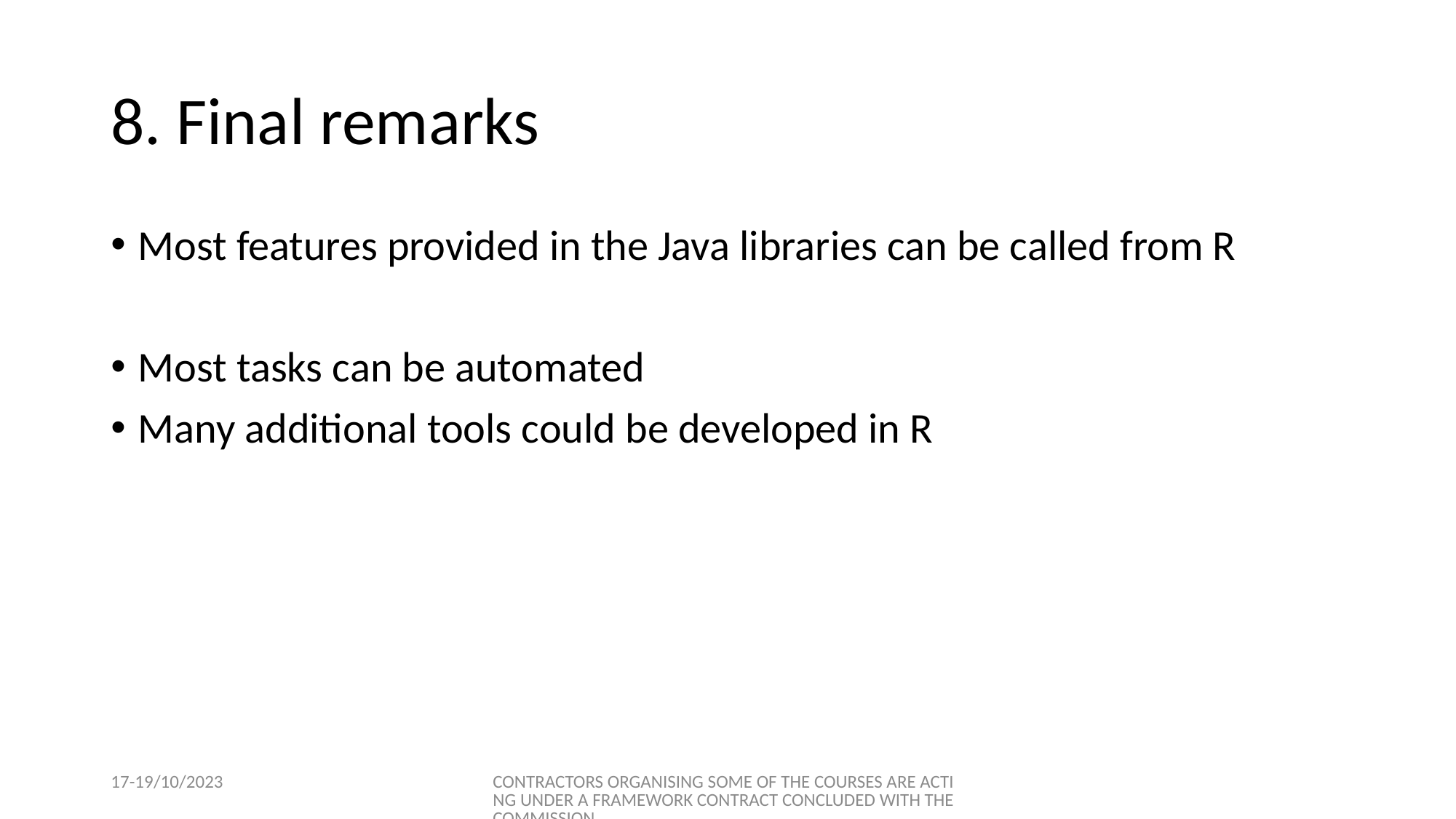

# 8. Final remarks
Most features provided in the Java libraries can be called from R

Most tasks can be automated
Many additional tools could be developed in R
17-19/10/2023
CONTRACTORS ORGANISING SOME OF THE COURSES ARE ACTING UNDER A FRAMEWORK CONTRACT CONCLUDED WITH THE COMMISSION